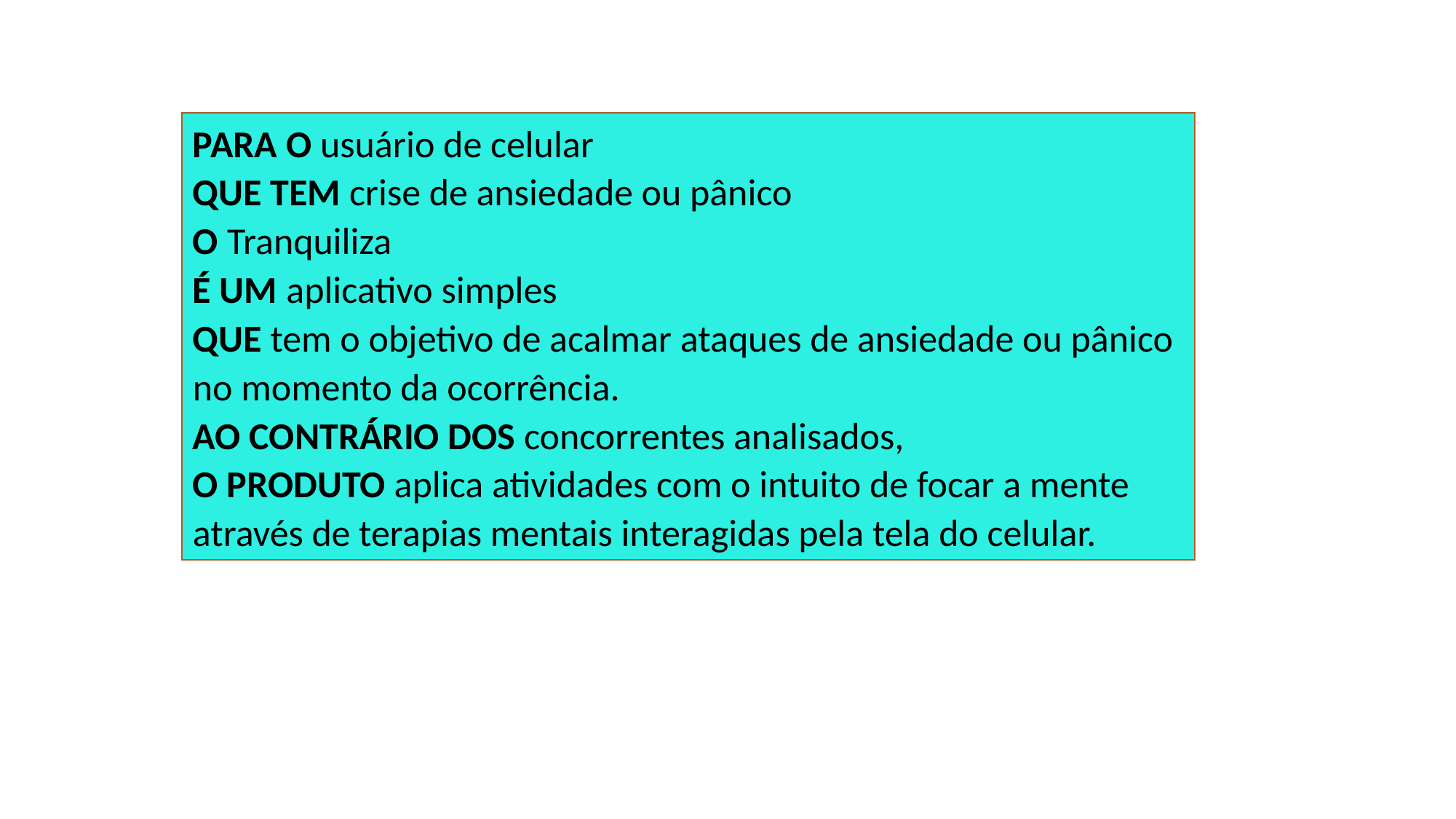

# PARA O usuário de celular QUE TEM crise de ansiedade ou pânico O Tranquiliza É UM aplicativo simples QUE tem o objetivo de acalmar ataques de ansiedade ou pânico no momento da ocorrência. AO CONTRÁRIO DOS concorrentes analisados, O PRODUTO aplica atividades com o intuito de focar a mente através de terapias mentais interagidas pela tela do celular.